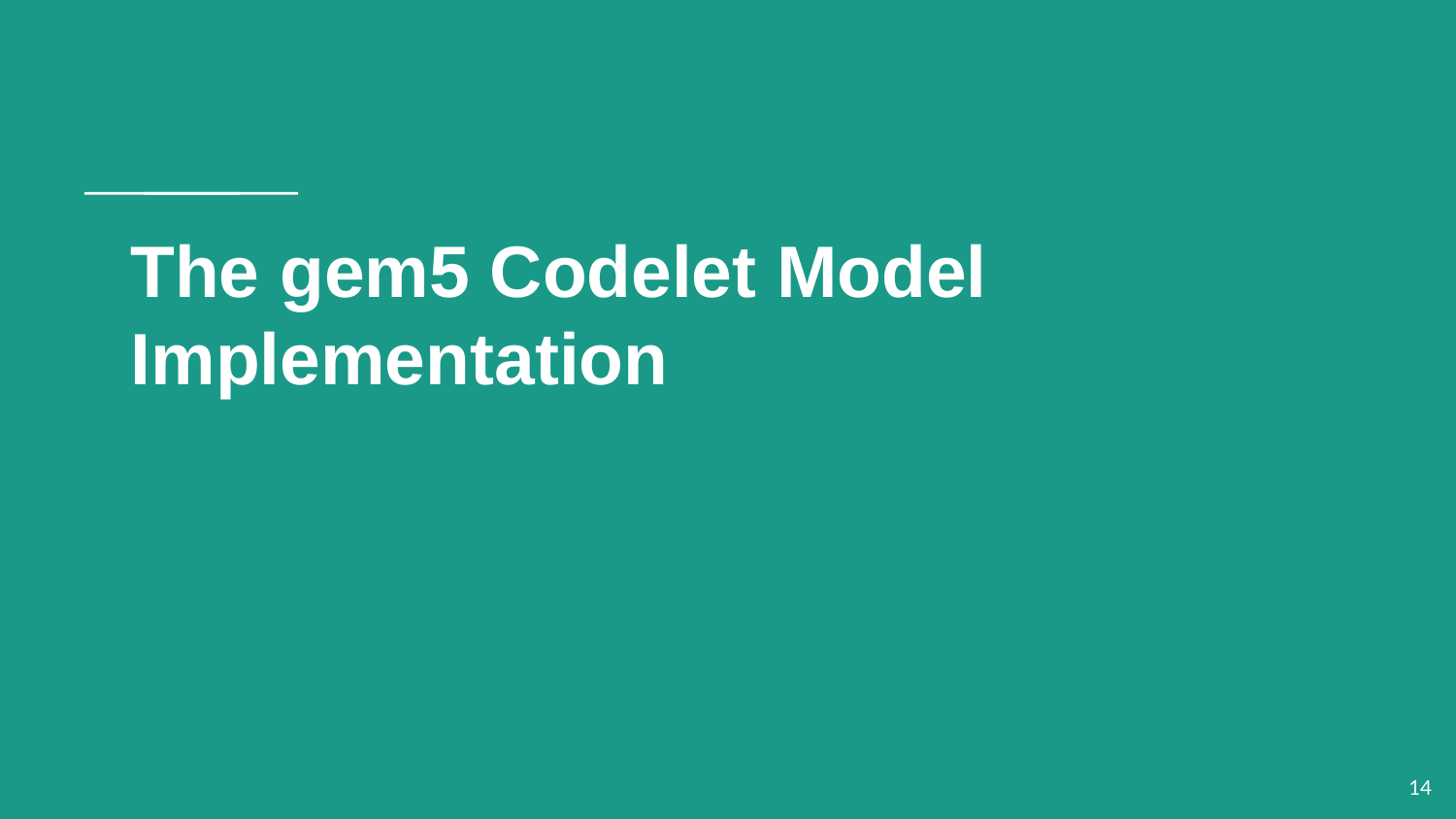

# The gem5 Codelet Model Implementation
14